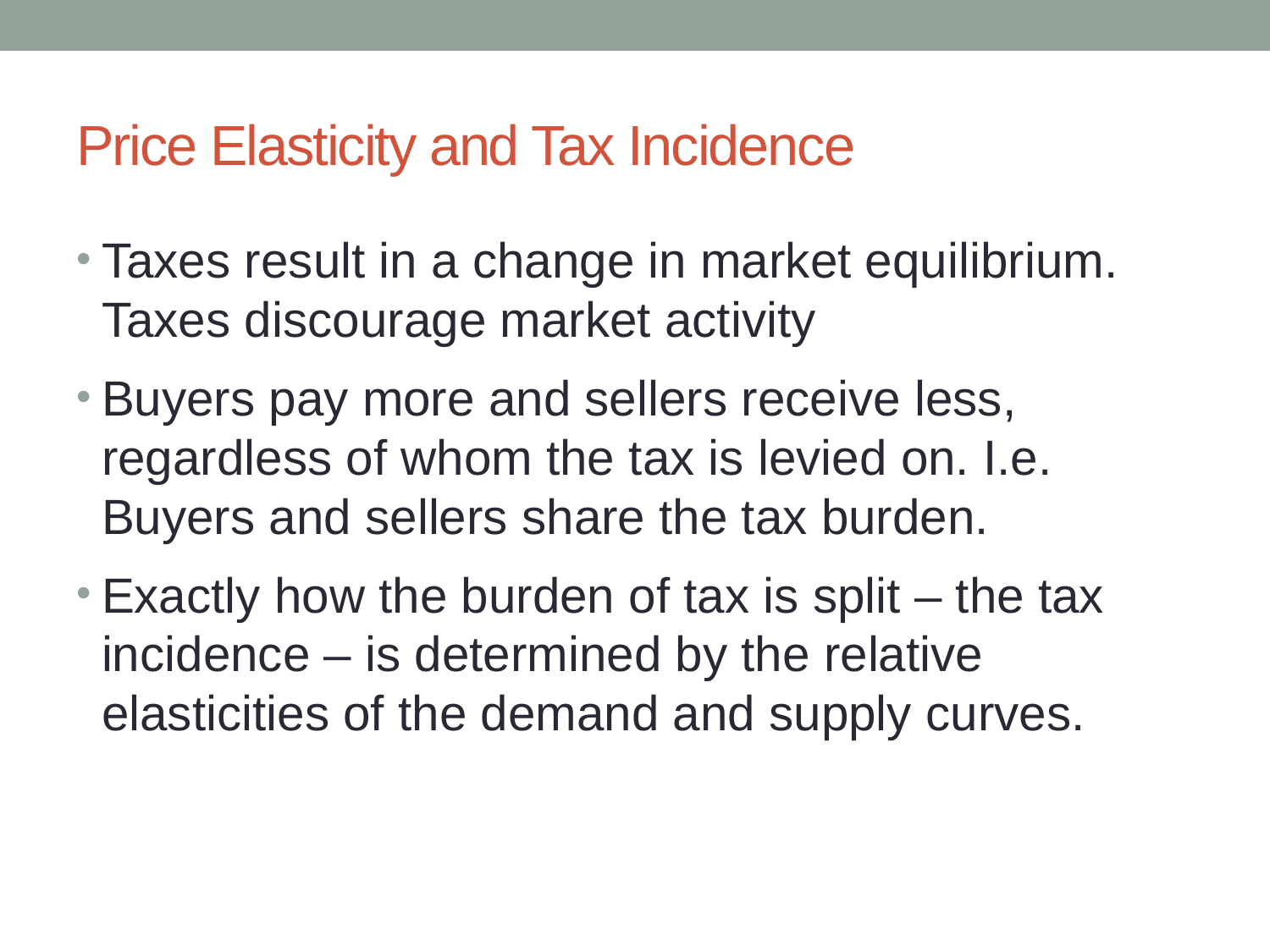

# Price Elasticity and Tax Incidence
Taxes result in a change in market equilibrium. Taxes discourage market activity
Buyers pay more and sellers receive less, regardless of whom the tax is levied on. I.e. Buyers and sellers share the tax burden.
Exactly how the burden of tax is split – the tax incidence – is determined by the relative elasticities of the demand and supply curves.